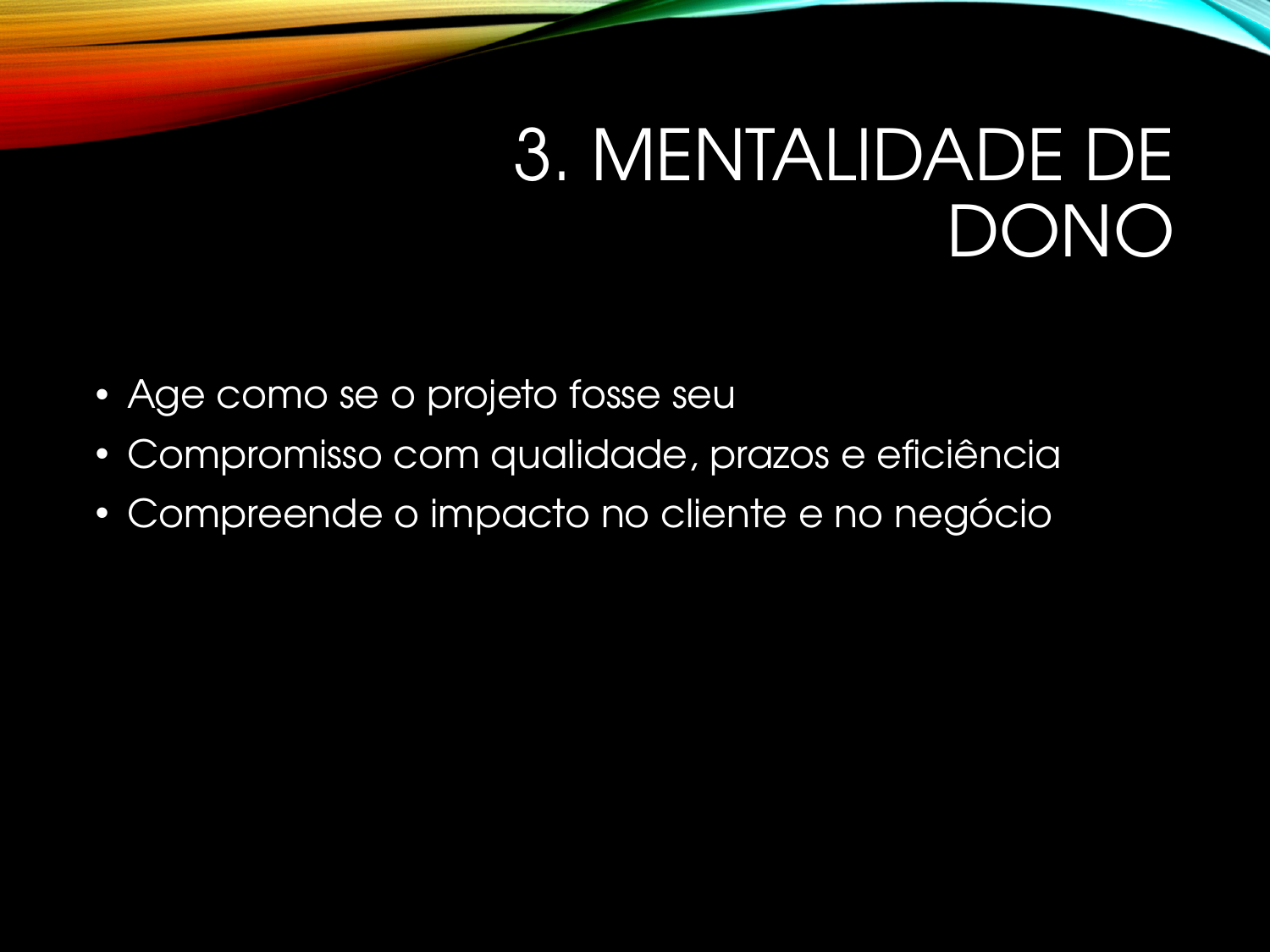

# 3. Mentalidade de dono

Age como se o projeto fosse seu
Compromisso com qualidade, prazos e eficiência
Compreende o impacto no cliente e no negócio